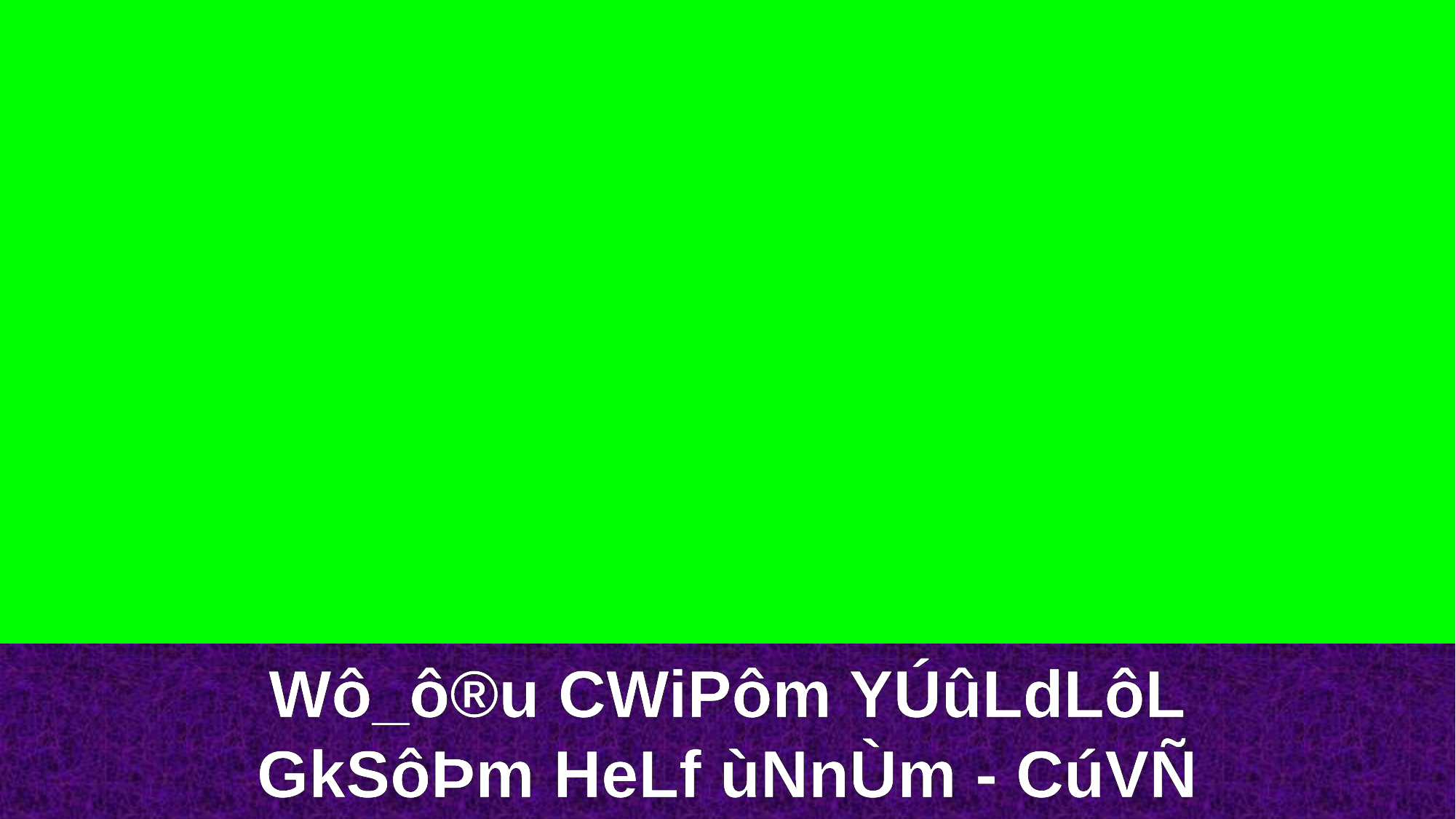

Wô_ô®u CWiPôm YÚûLdLôL
GkSôÞm HeLf ùNnÙm - CúVÑ